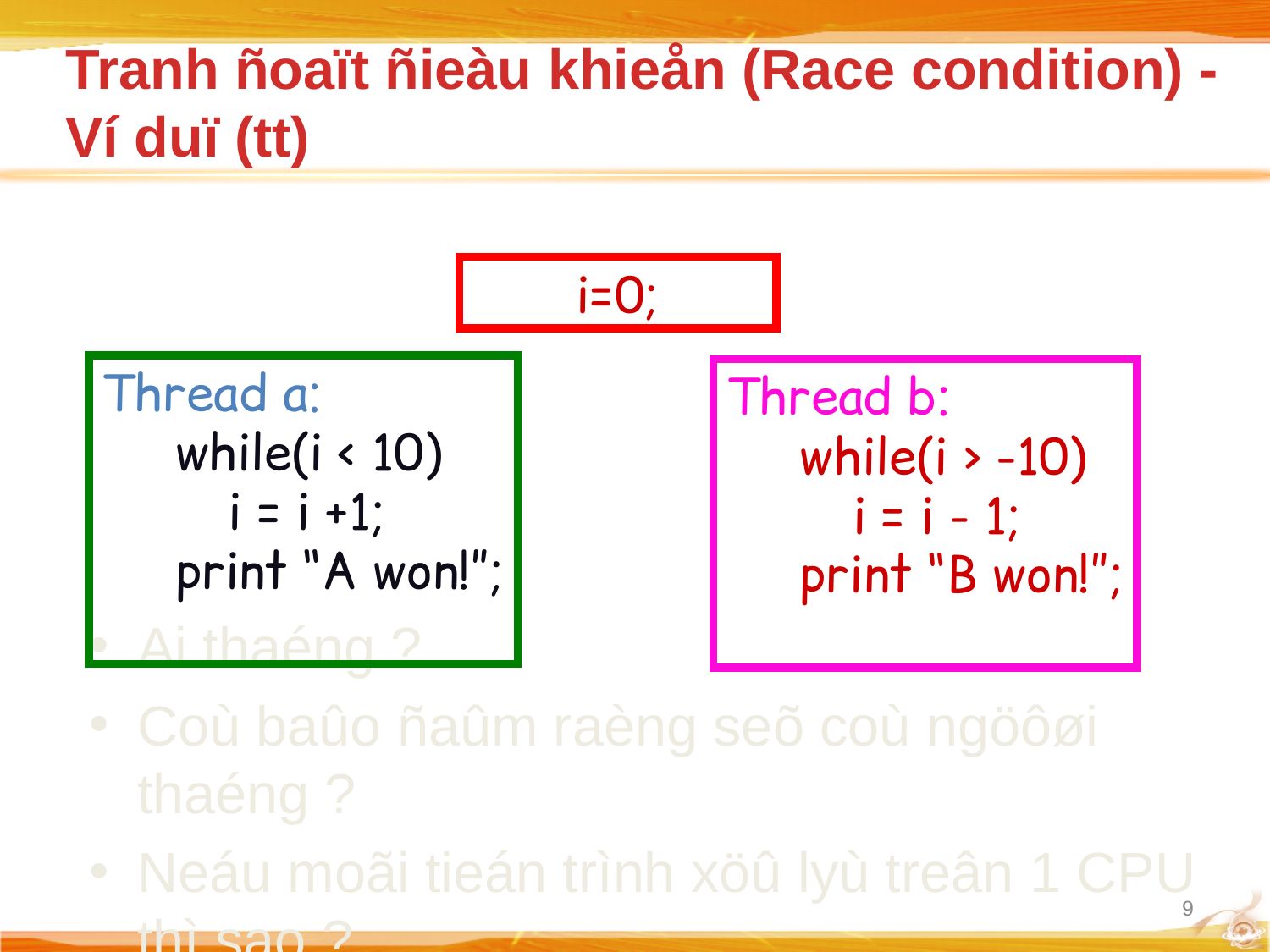

# Tranh ñoaït ñieàu khieån (Race condition) - Ví duï (tt)
i=0;
Thread a:
     while(i < 10)
	i = i +1;
     print “A won!”;

Thread b:
     while(i > -10)
	i = i - 1;
     print “B won!”;

Ai thaéng ?
Coù baûo ñaûm raèng seõ coù ngöôøi thaéng ?
Neáu moãi tieán trình xöû lyù treân 1 CPU thì sao ?
9